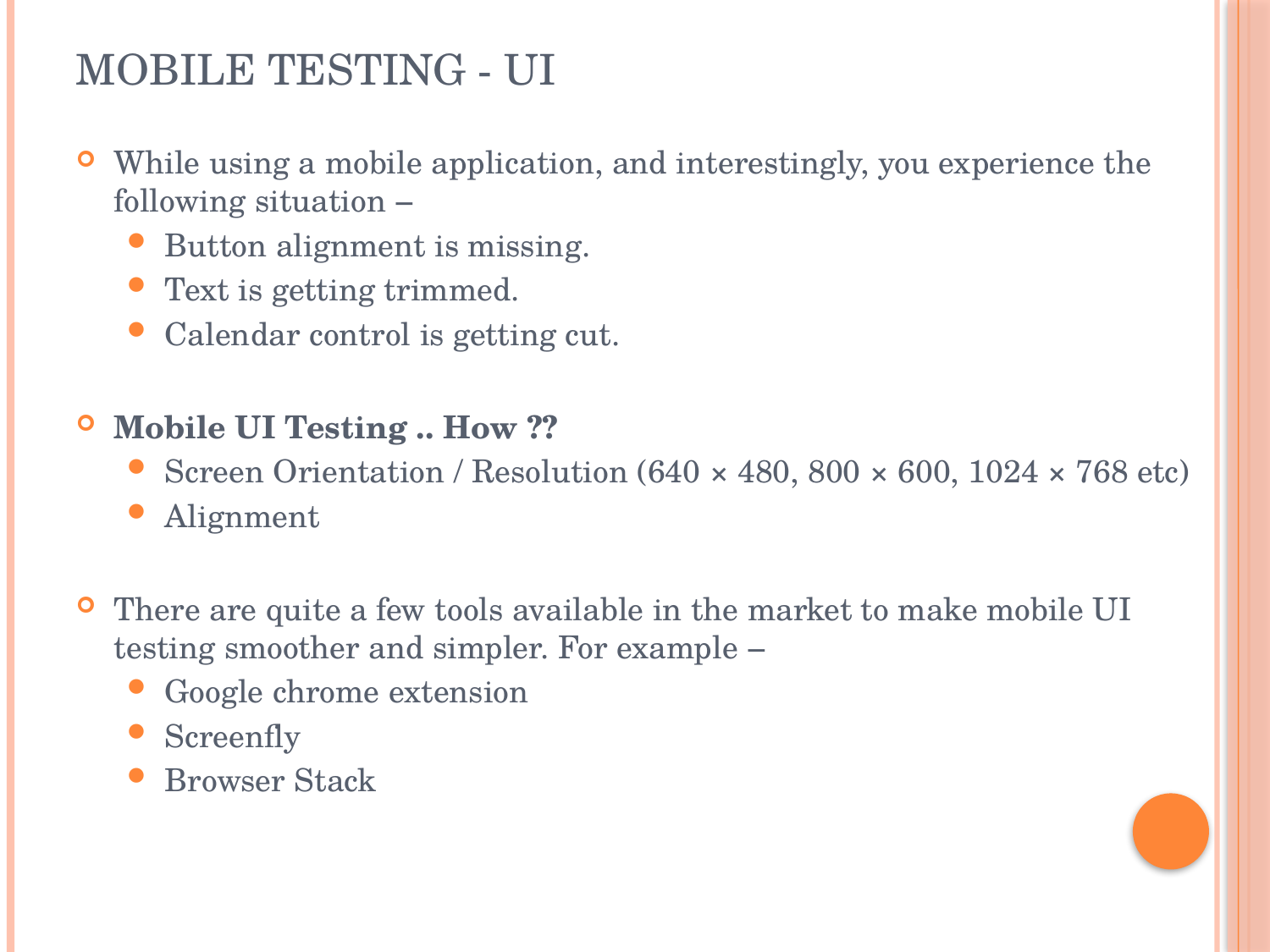

# Mobile Testing - UI
While using a mobile application, and interestingly, you experience the following situation −
Button alignment is missing.
Text is getting trimmed.
Calendar control is getting cut.

Mobile UI Testing .. How ??
Screen Orientation / Resolution (640 × 480, 800 × 600, 1024 × 768 etc)
Alignment

There are quite a few tools available in the market to make mobile UI testing smoother and simpler. For example −
Google chrome extension
Screenfly
Browser Stack